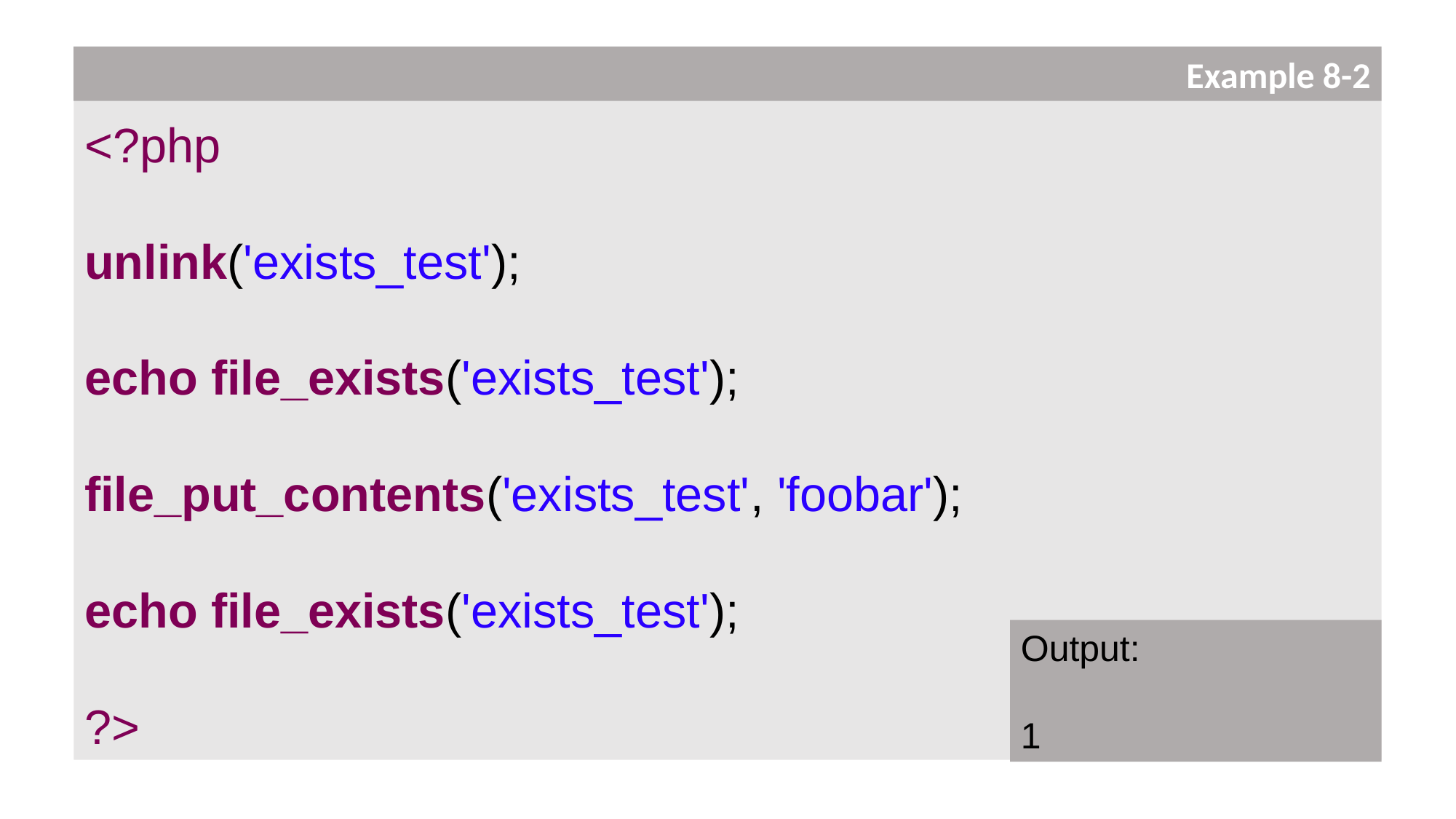

<?php

unlink('exists_test');

echo file_exists('exists_test');

file_put_contents('exists_test', 'foobar');

echo file_exists('exists_test');

?>
Example 8-2
Output:

1